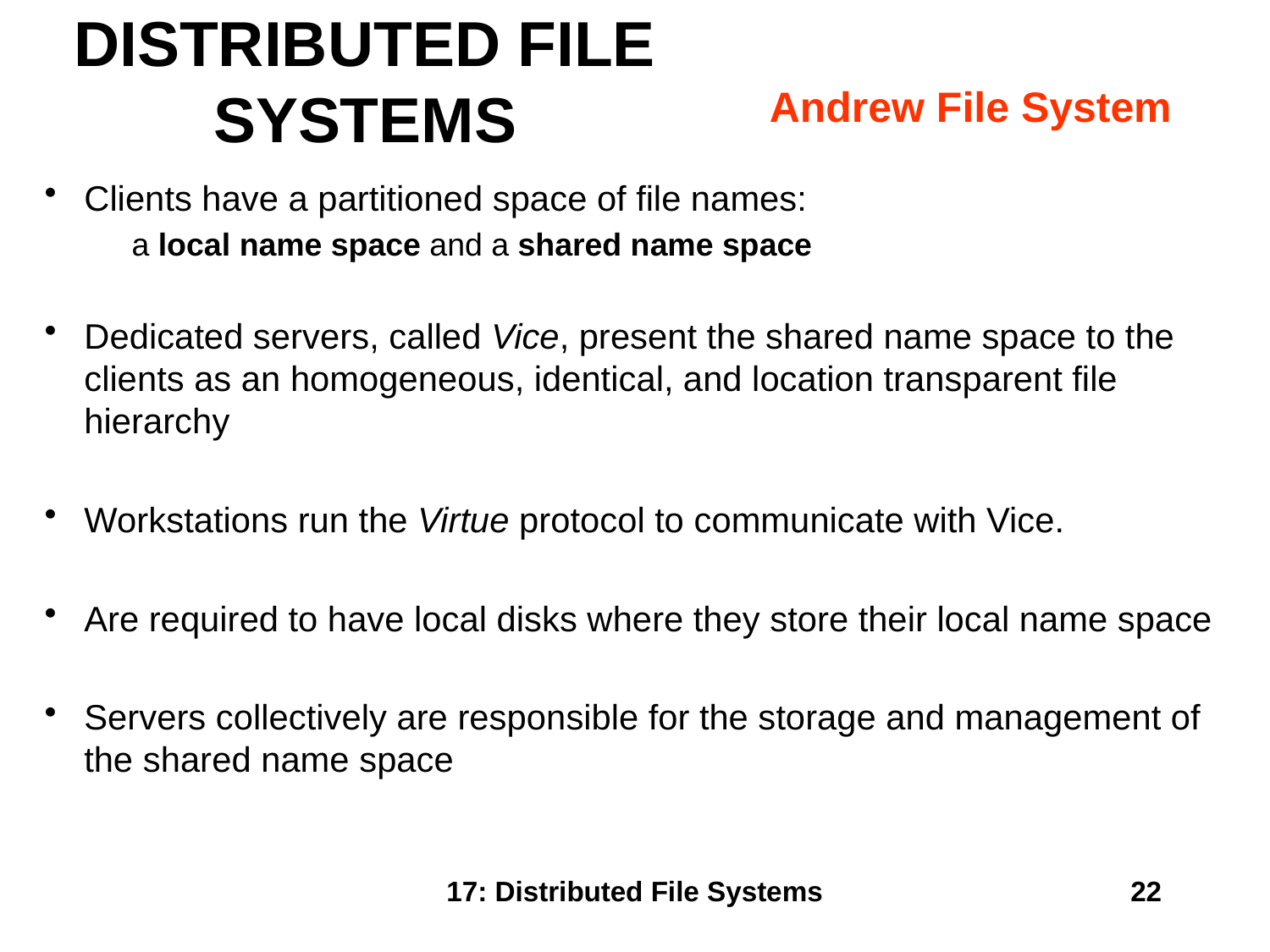

# DISTRIBUTED FILE SYSTEMS
Andrew File System
Clients have a partitioned space of file names:
a local name space and a shared name space

Dedicated servers, called Vice, present the shared name space to the clients as an homogeneous, identical, and location transparent file hierarchy

Workstations run the Virtue protocol to communicate with Vice.

Are required to have local disks where they store their local name space

Servers collectively are responsible for the storage and management of the shared name space
17: Distributed File Systems
22